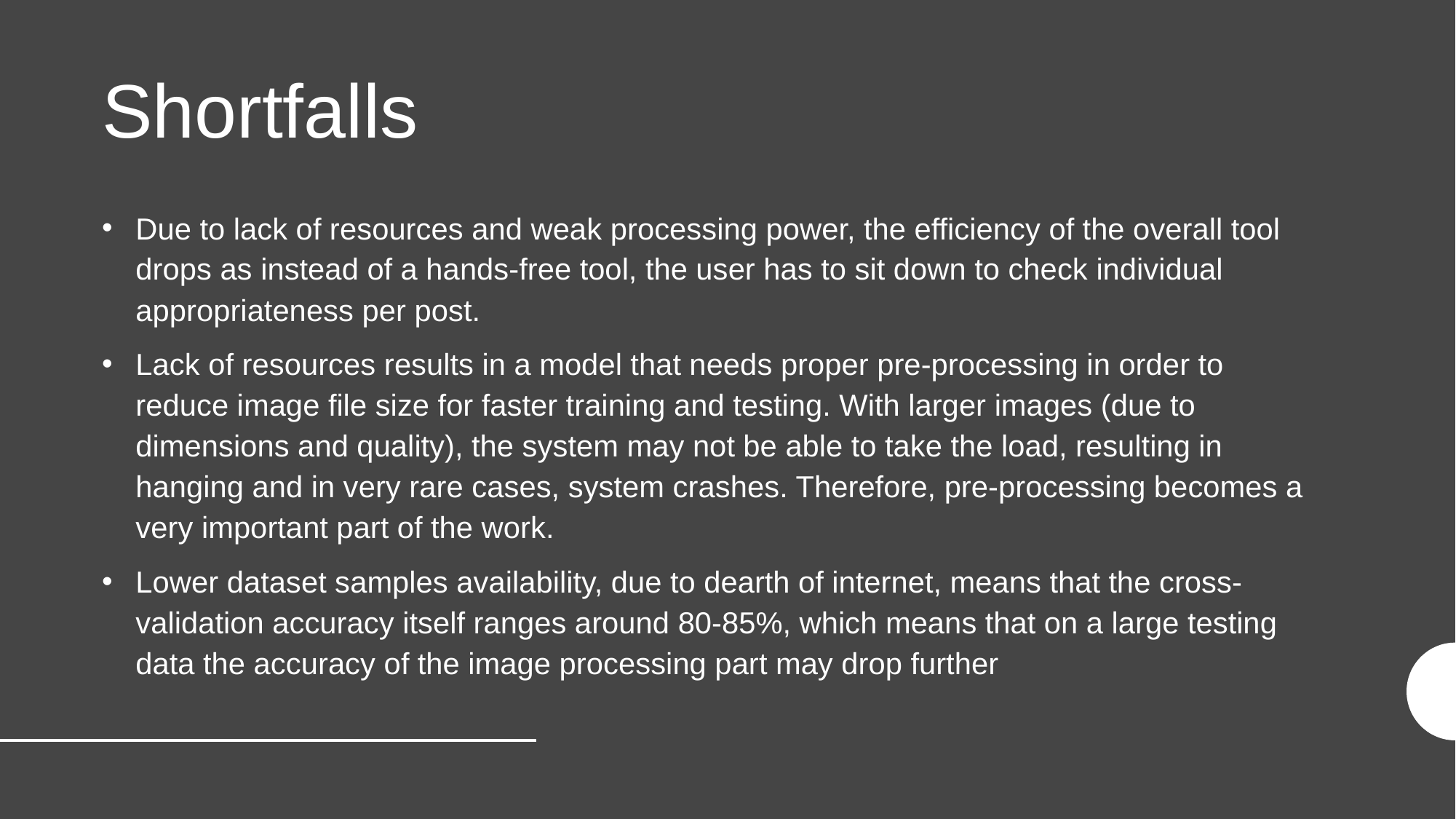

# Shortfalls
Due to lack of resources and weak processing power, the efficiency of the overall tool drops as instead of a hands-free tool, the user has to sit down to check individual appropriateness per post.
Lack of resources results in a model that needs proper pre-processing in order to reduce image file size for faster training and testing. With larger images (due to dimensions and quality), the system may not be able to take the load, resulting in hanging and in very rare cases, system crashes. Therefore, pre-processing becomes a very important part of the work.
Lower dataset samples availability, due to dearth of internet, means that the cross-validation accuracy itself ranges around 80-85%, which means that on a large testing data the accuracy of the image processing part may drop further